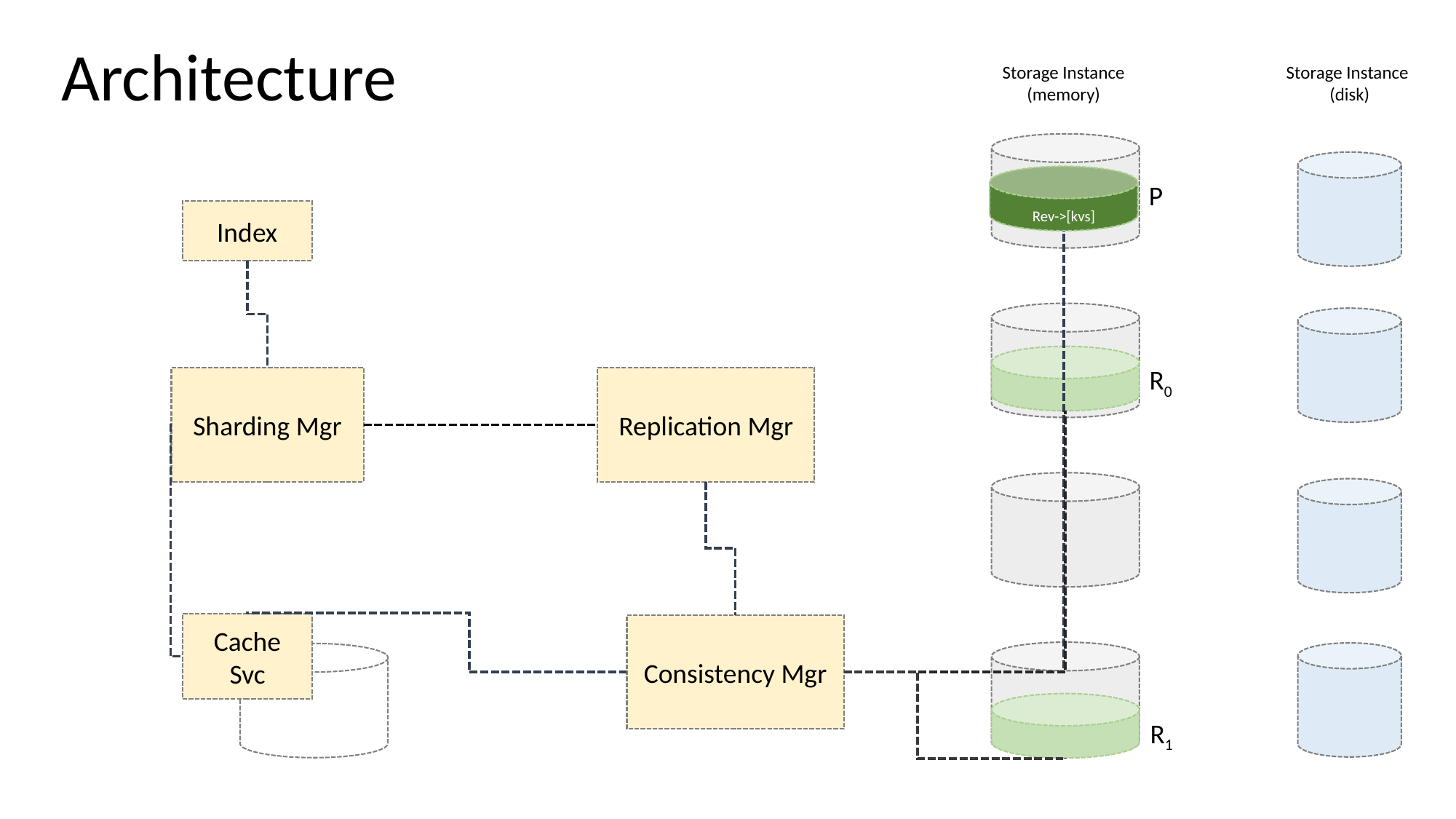

# Architecture
Storage Instance
(disk)
Storage Instance (memory)

Rev->[kvs]
P
Index

R0
Sharding Mgr
Replication Mgr

Cache Svc
Consistency Mgr

R1